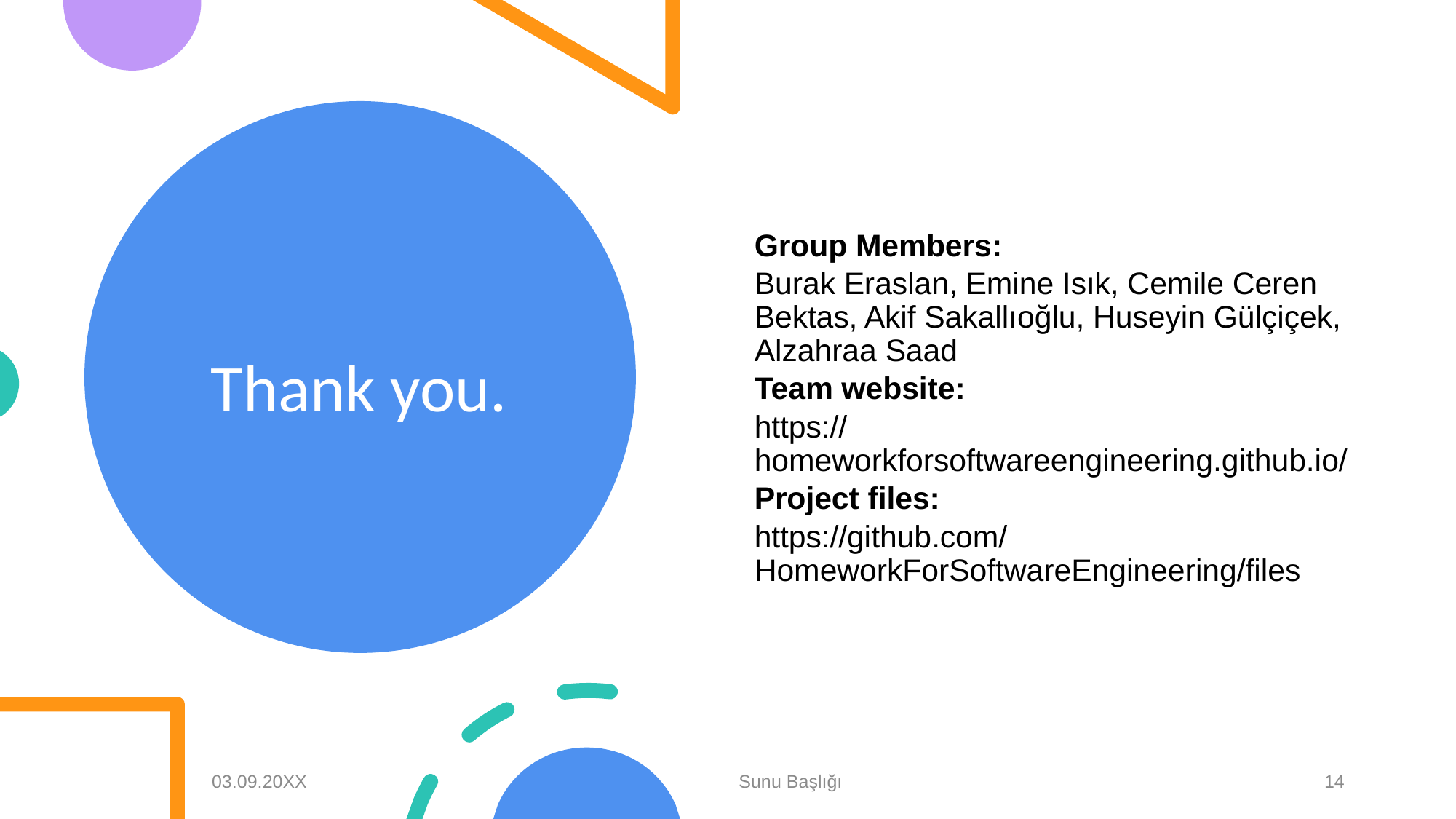

# Thank you.
Group Members:
Burak Eraslan, Emine Isık, Cemile Ceren Bektas, Akif Sakallıoğlu, Huseyin Gülçiçek, Alzahraa Saad
Team website:
https://homeworkforsoftwareengineering.github.io/
Project files:
https://github.com/HomeworkForSoftwareEngineering/files

03.09.20XX
Sunu Başlığı
14